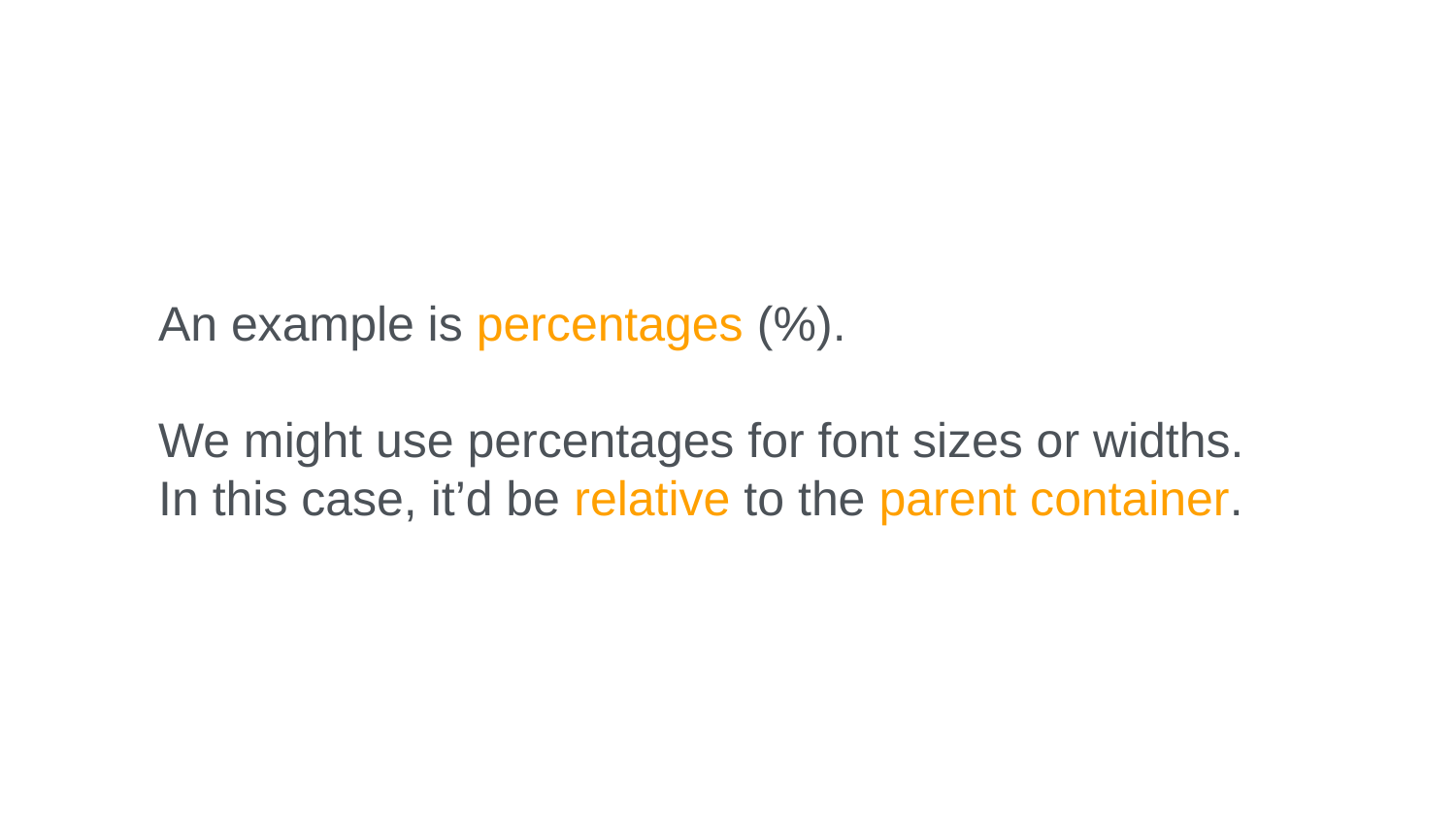

An example is percentages (%).

We might use percentages for font sizes or widths. In this case, it’d be relative to the parent container.